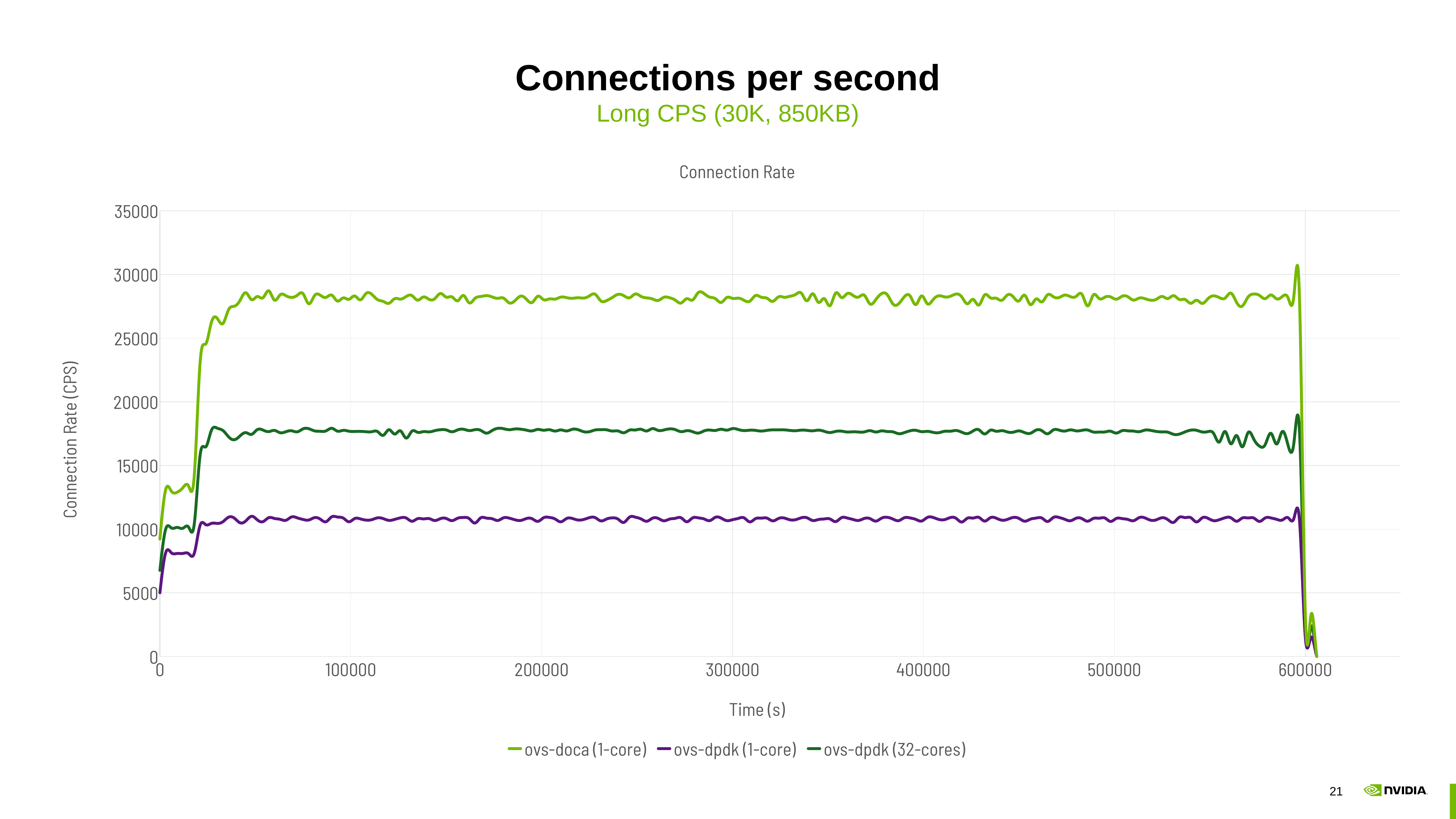

# Connections per second
Long CPS (30K, 850KB)

### Chart: Connection Rate

| Category |  |  |  |
|---|---|---|---|